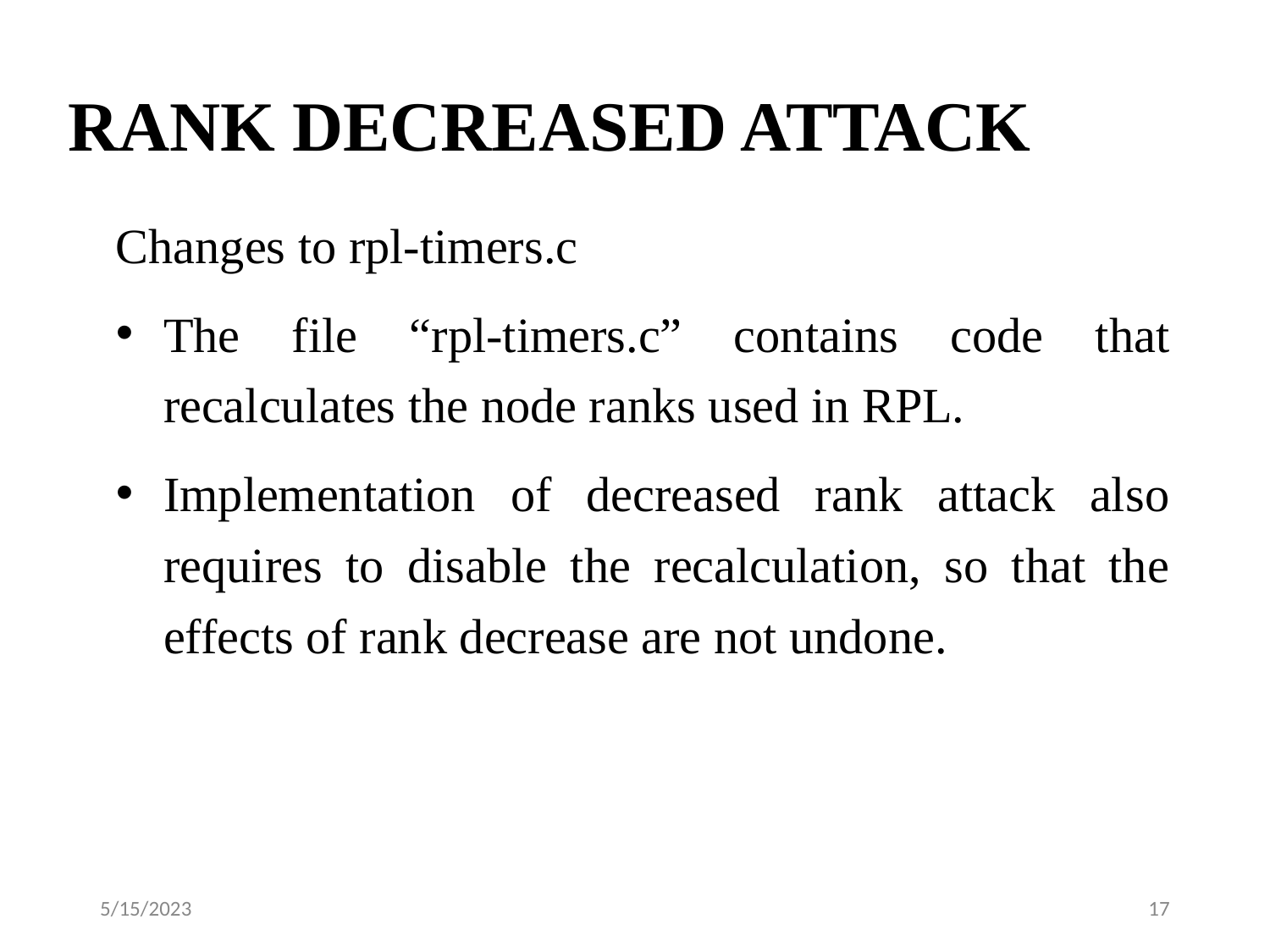

# RANK DECREASED ATTACK
Changes to rpl-timers.c
The file “rpl-timers.c” contains code that recalculates the node ranks used in RPL.
Implementation of decreased rank attack also requires to disable the recalculation, so that the effects of rank decrease are not undone.

5/15/2023
17